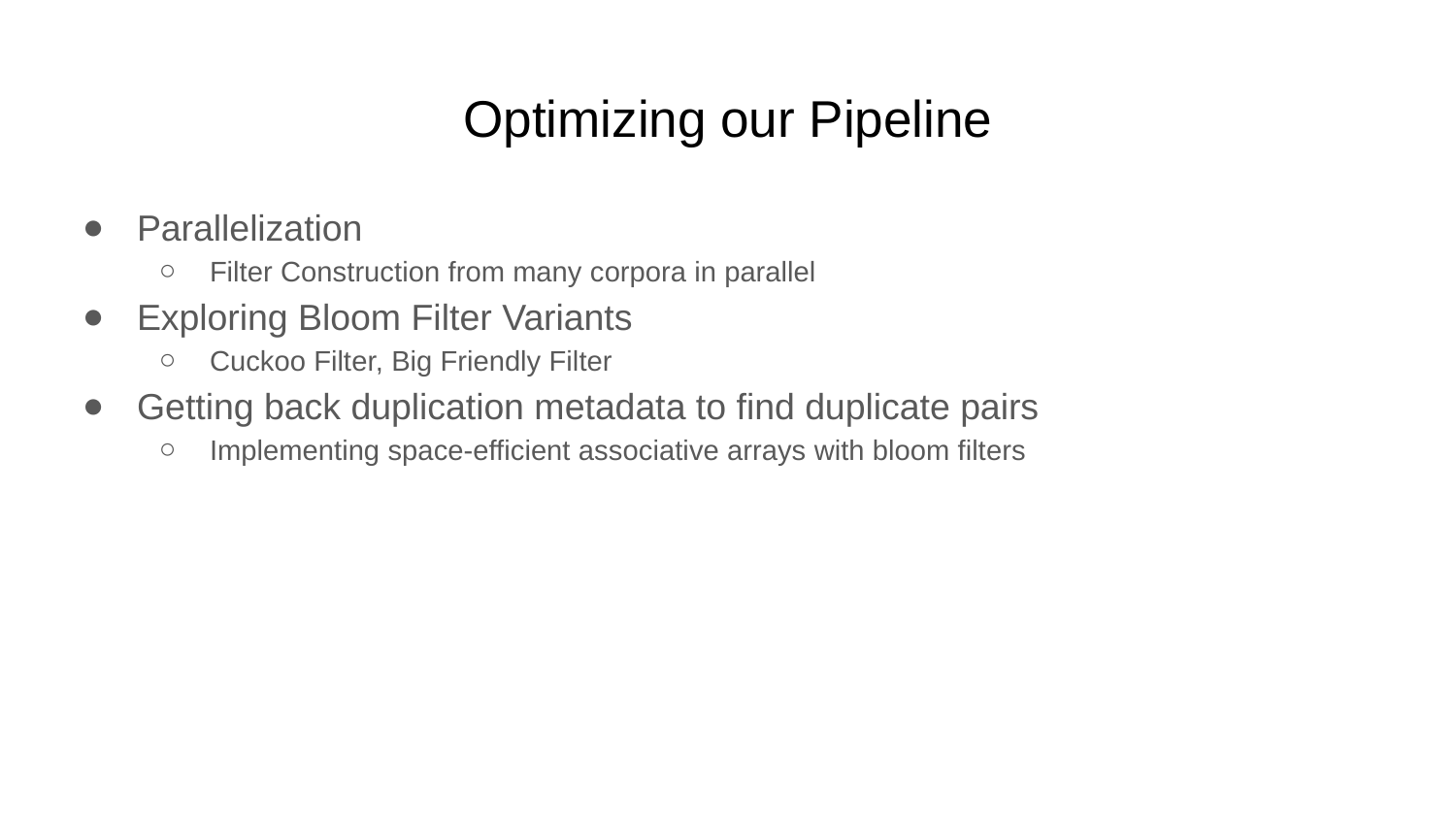

# Optimizing our Pipeline
Parallelization
Filter Construction from many corpora in parallel
Exploring Bloom Filter Variants
Cuckoo Filter, Big Friendly Filter
Getting back duplication metadata to find duplicate pairs
Implementing space-efficient associative arrays with bloom filters